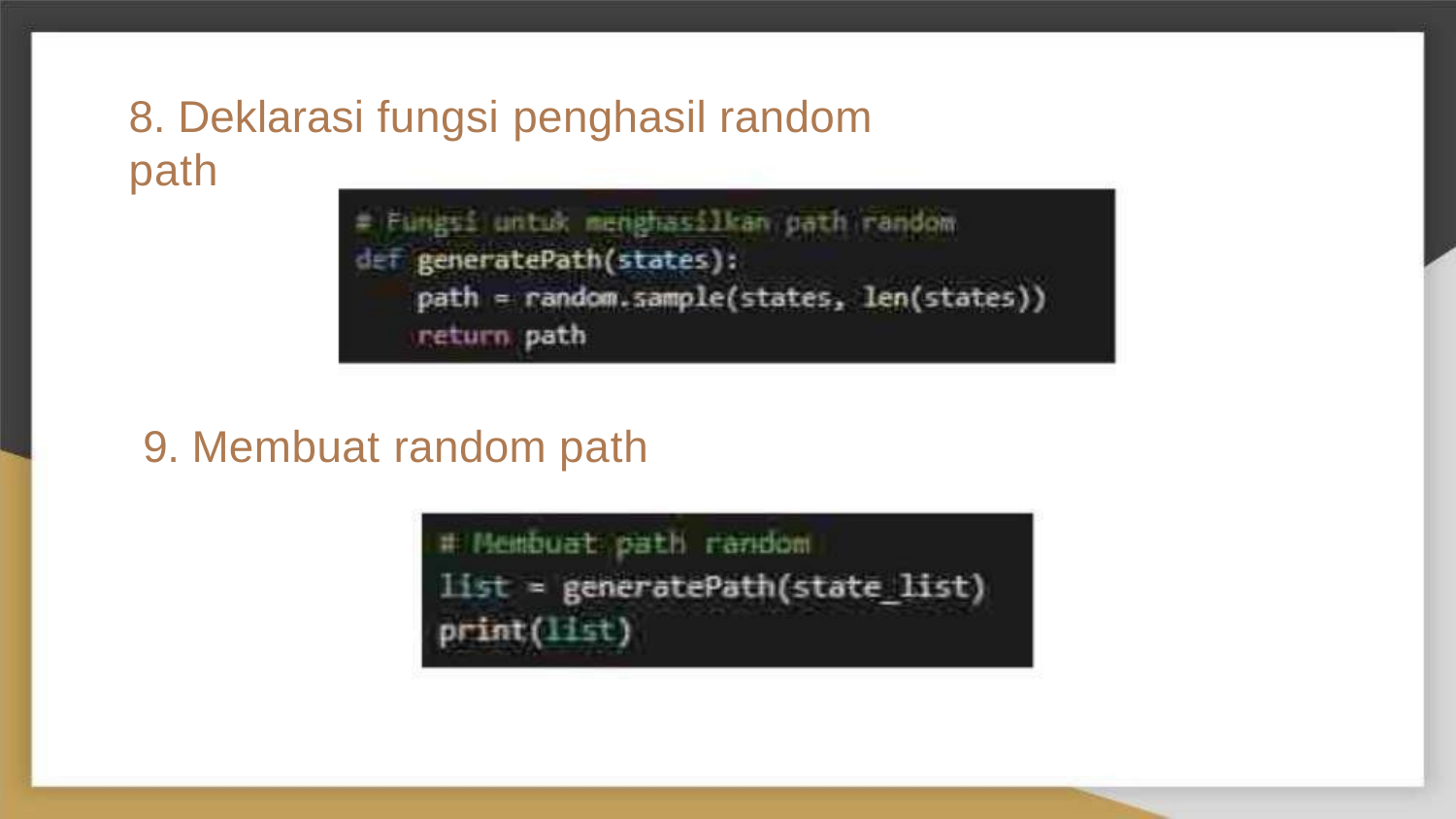

# 8. Deklarasi fungsi penghasil random path
9. Membuat random path